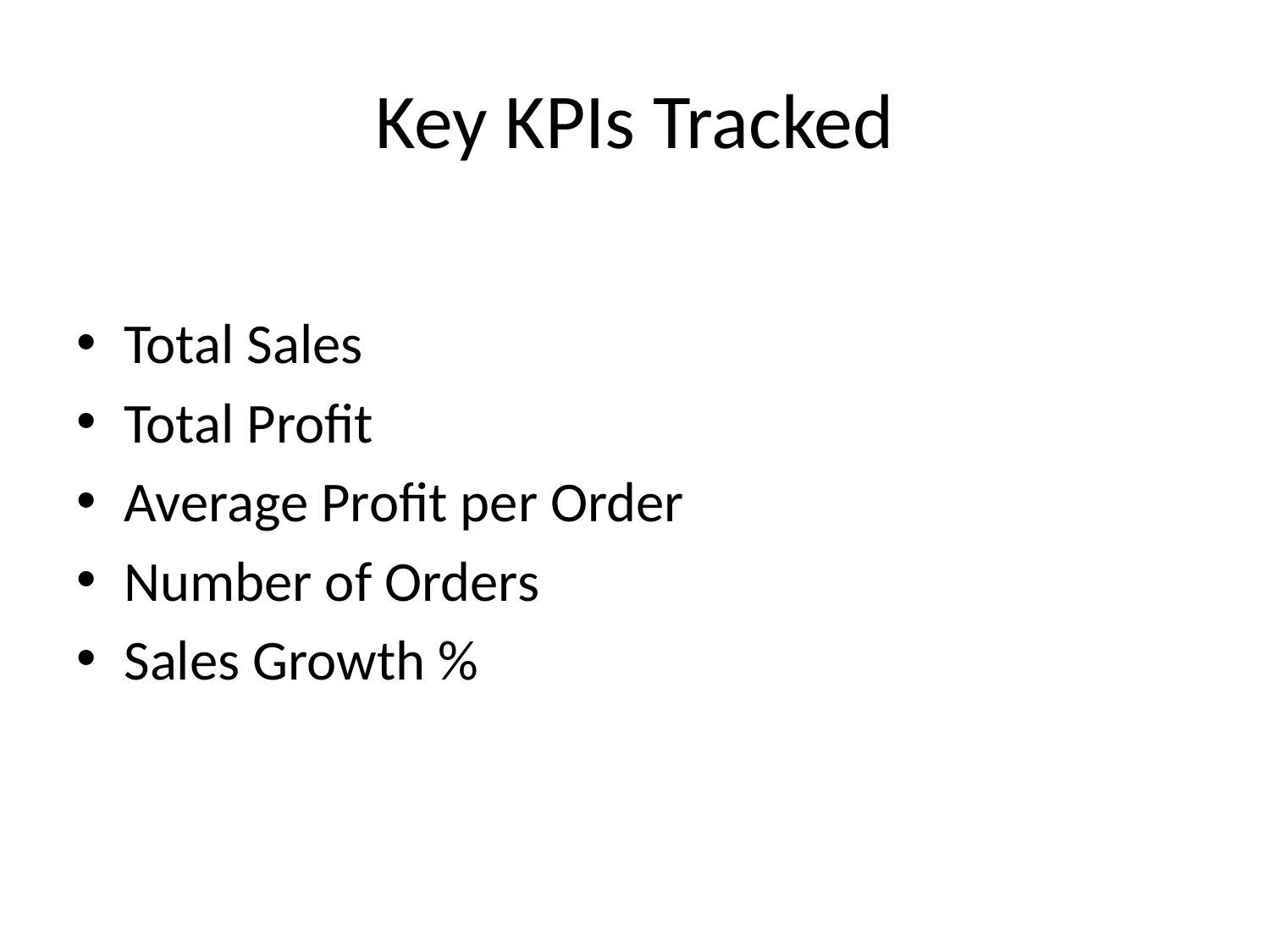

# Key KPIs Tracked

Total Sales
Total Profit
Average Profit per Order
Number of Orders
Sales Growth %